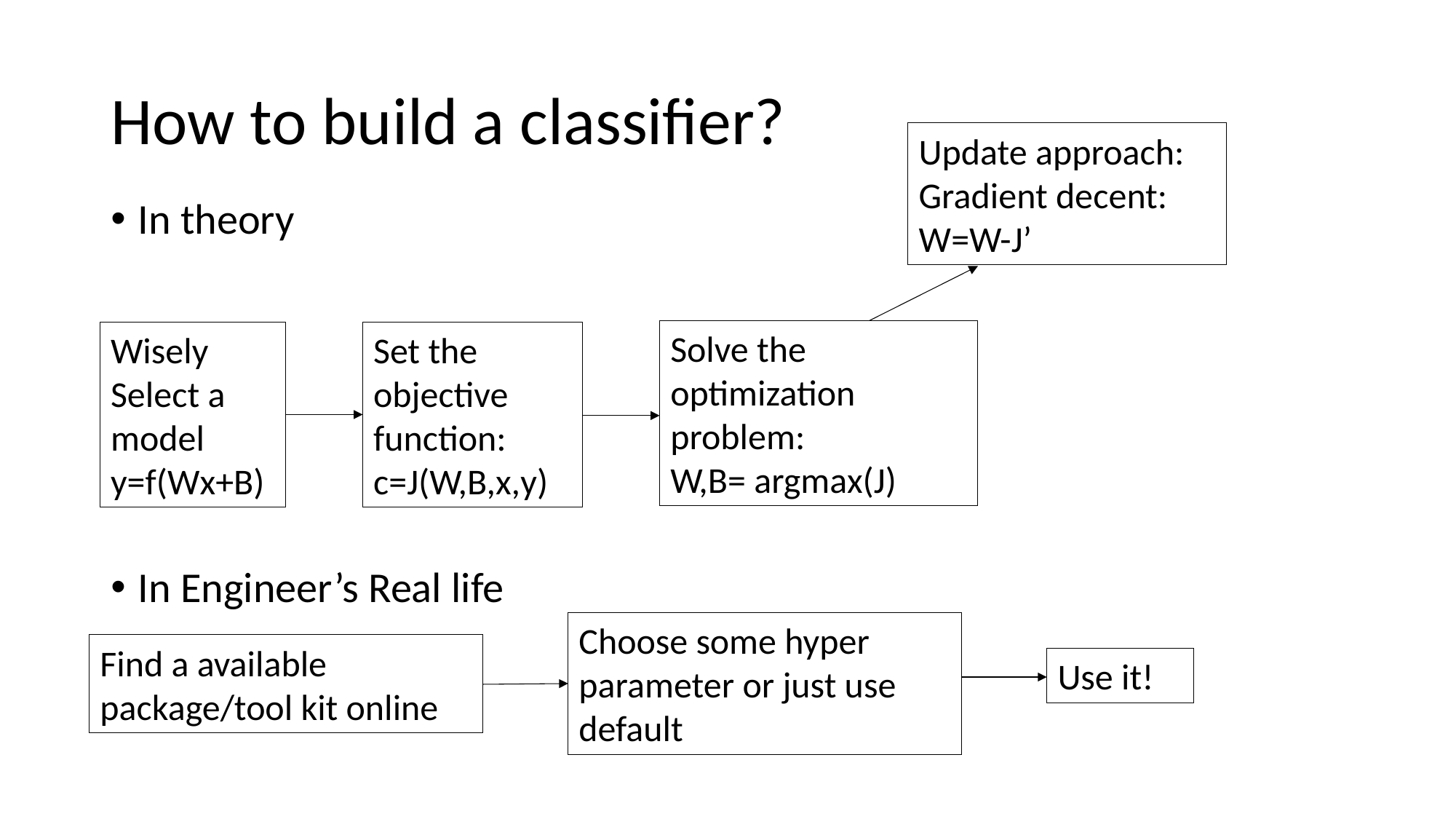

# How to build a classifier?
Update approach:
Gradient decent:
W=W-J’
In theory
Solve the optimization problem:
W,B= argmax(J)
Wisely Select a model y=f(Wx+B)
Set the objective function:
c=J(W,B,x,y)
In Engineer’s Real life
Choose some hyper parameter or just use default
Find a available package/tool kit online
Use it!